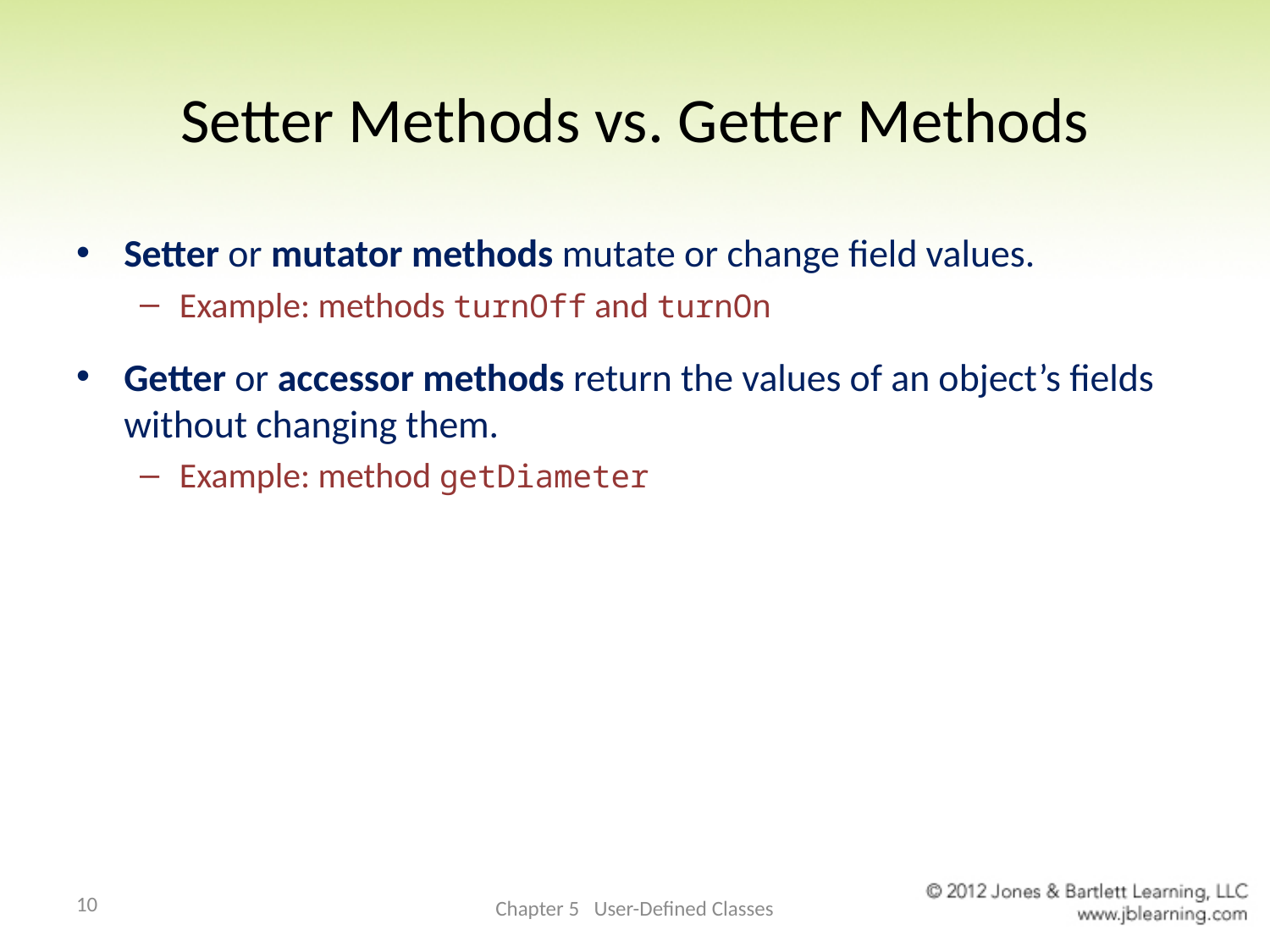

# Setter Methods vs. Getter Methods
Setter or mutator methods mutate or change field values.
Example: methods turnOff and turnOn
Getter or accessor methods return the values of an object’s fields without changing them.
Example: method getDiameter

10
Chapter 5   User-Defined Classes